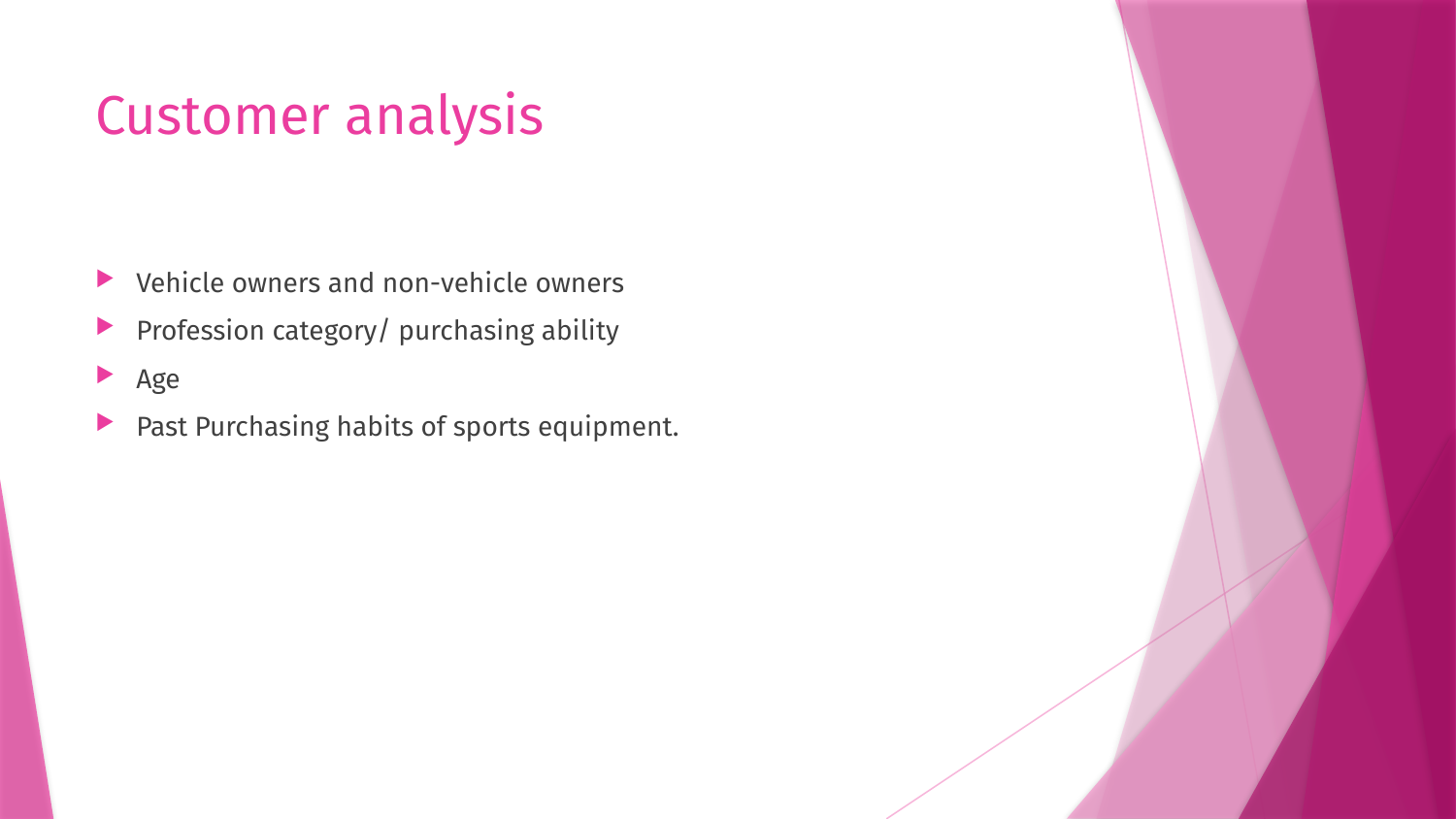

# Customer analysis
Vehicle owners and non-vehicle owners
Profession category/ purchasing ability
Age
Past Purchasing habits of sports equipment.